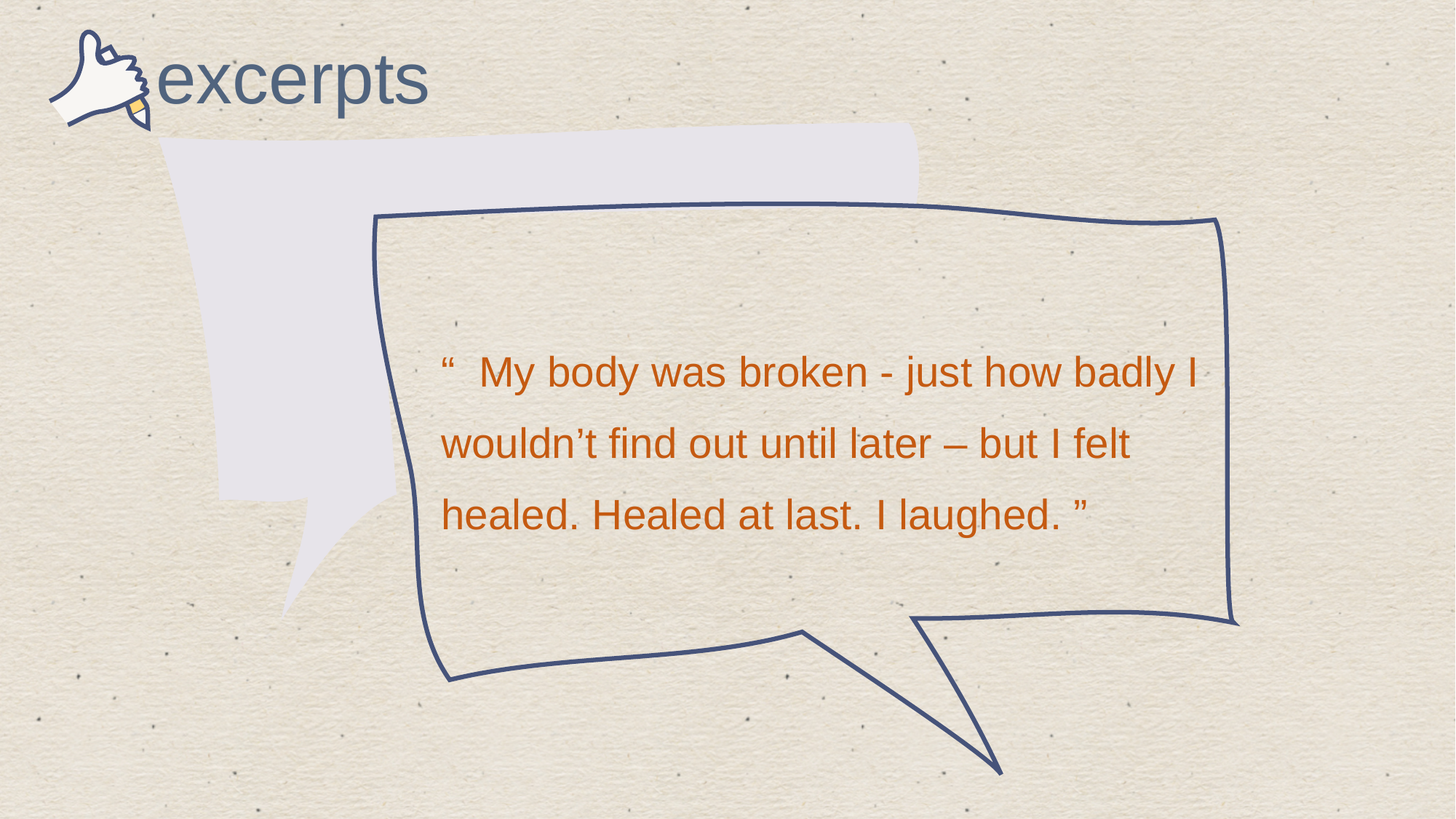

excerpts

“  My body was broken - just how badly I wouldn’t find out until later – but I felt healed. Healed at last. I laughed. ”